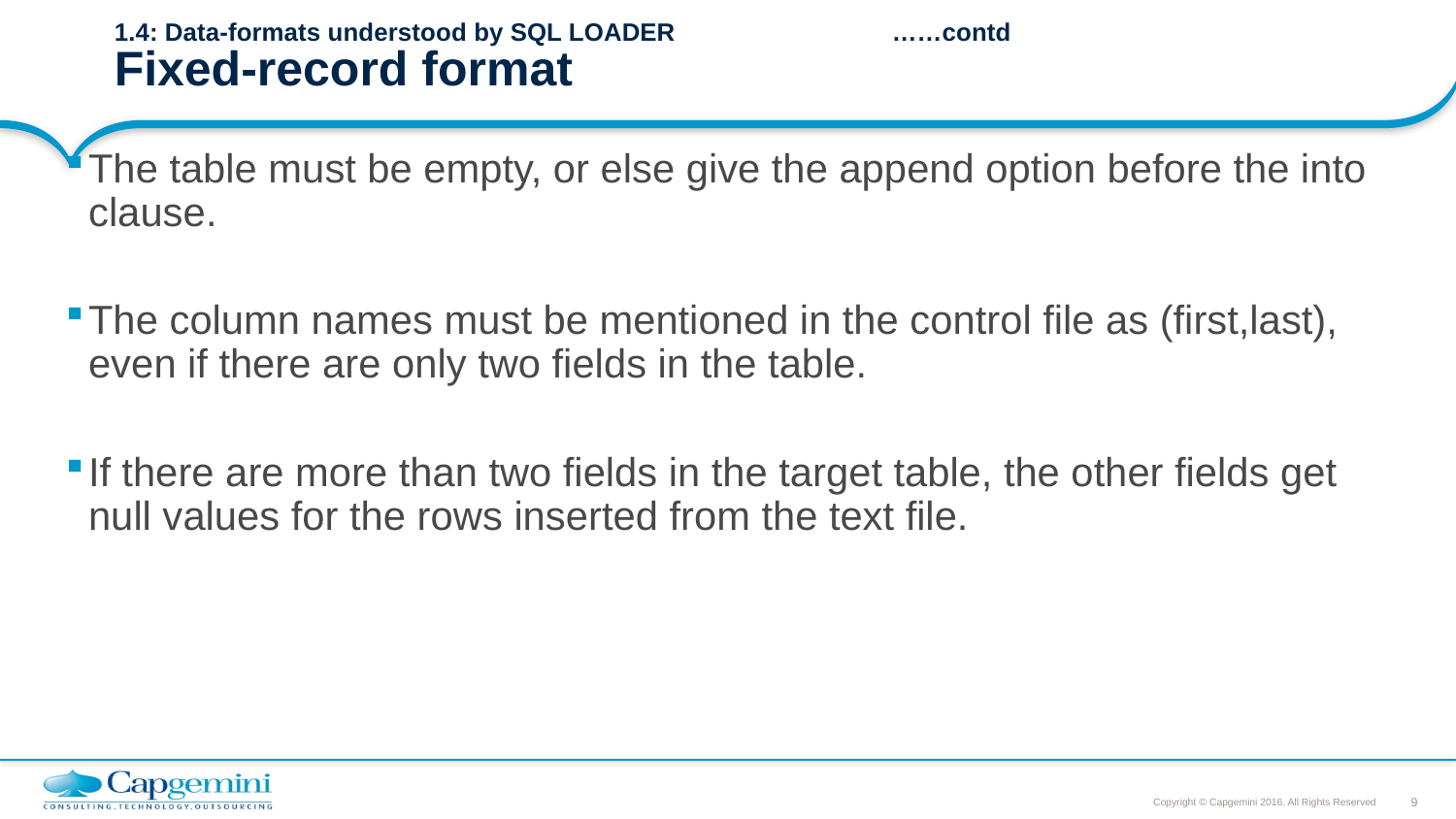

# 1.4: Data-formats understood by SQL LOADER 					……contd Fixed-record format
The table must be empty, or else give the append option before the into clause.

The column names must be mentioned in the control file as (first,last), even if there are only two fields in the table.

If there are more than two fields in the target table, the other fields get null values for the rows inserted from the text file.